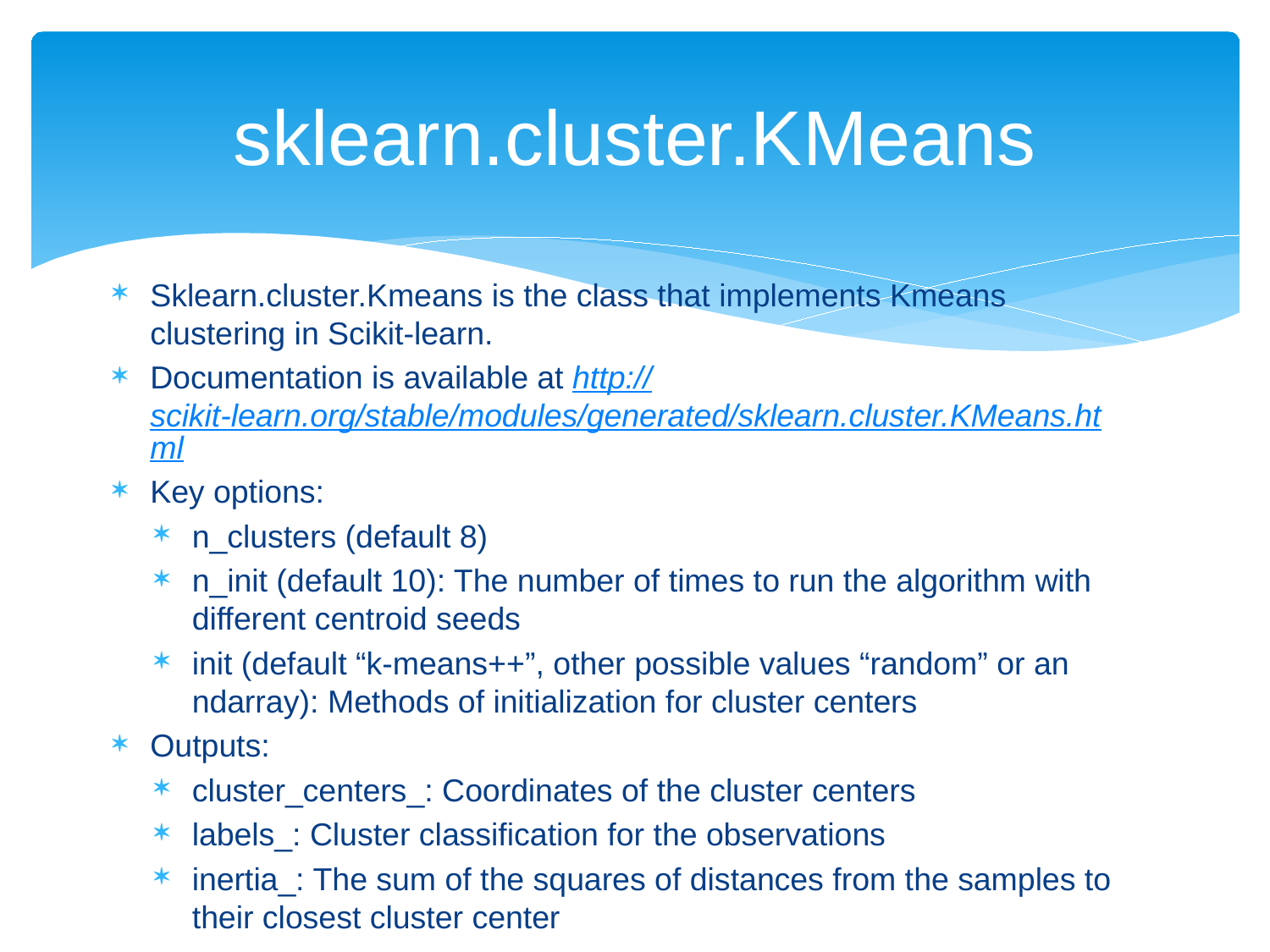

# sklearn.cluster.KMeans
Sklearn.cluster.Kmeans is the class that implements Kmeans clustering in Scikit-learn.
Documentation is available at http://scikit-learn.org/stable/modules/generated/sklearn.cluster.KMeans.html
Key options:
n_clusters (default 8)
n_init (default 10): The number of times to run the algorithm with different centroid seeds
init (default “k-means++”, other possible values “random” or an ndarray): Methods of initialization for cluster centers
Outputs:
cluster_centers_: Coordinates of the cluster centers
labels_: Cluster classification for the observations
inertia_: The sum of the squares of distances from the samples to their closest cluster center